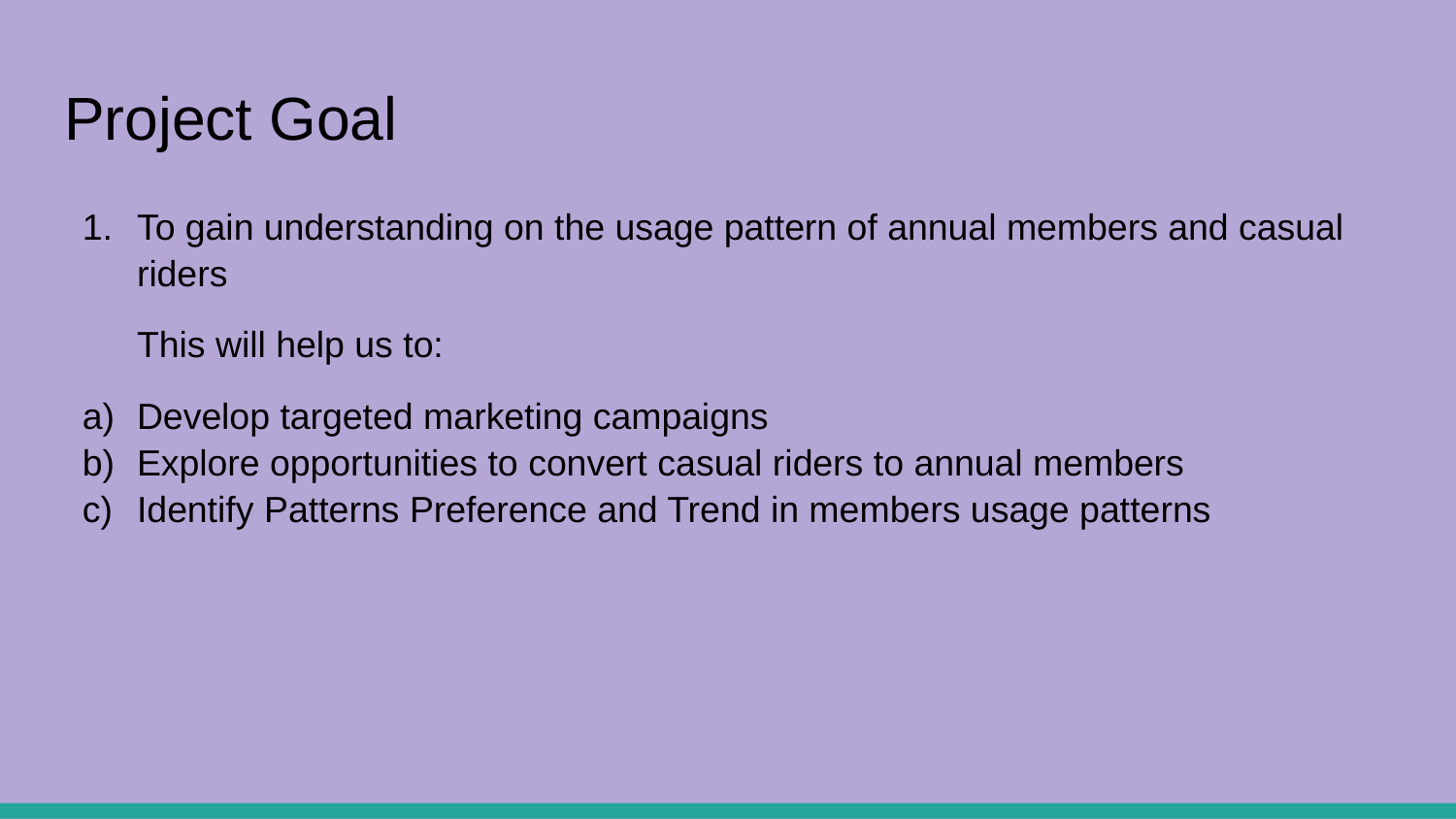

# Project Goal
To gain understanding on the usage pattern of annual members and casual riders
This will help us to:
Develop targeted marketing campaigns
Explore opportunities to convert casual riders to annual members
Identify Patterns Preference and Trend in members usage patterns